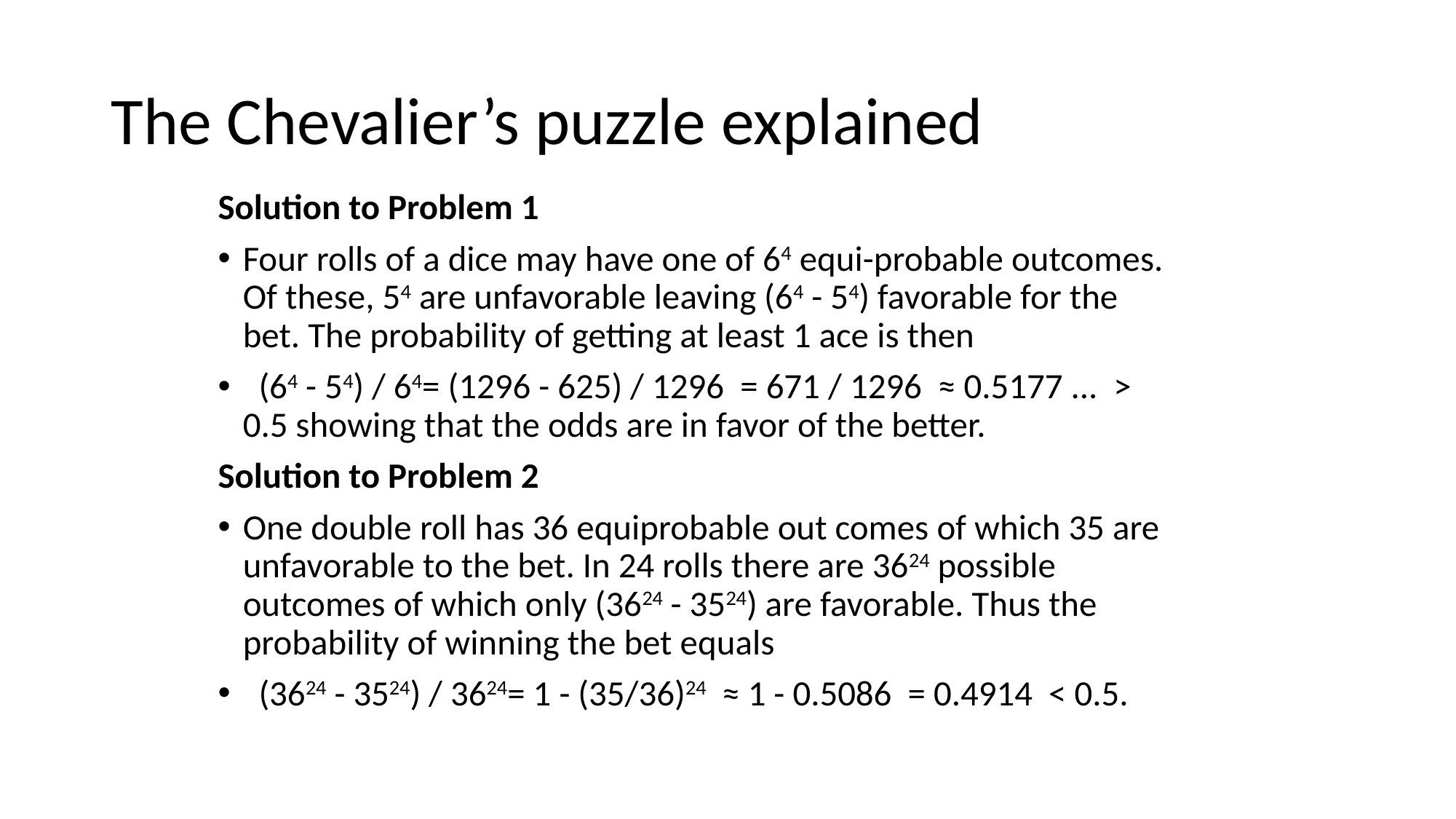

# The Chevalier’s puzzle explained
Solution to Problem 1
Four rolls of a dice may have one of 64 equi-probable outcomes. Of these, 54 are unfavorable leaving (64 - 54) favorable for the bet. The probability of getting at least 1 ace is then
  (64 - 54) / 64= (1296 - 625) / 1296  = 671 / 1296  ≈ 0.5177 ...  > 0.5 showing that the odds are in favor of the better.
Solution to Problem 2
One double roll has 36 equiprobable out comes of which 35 are unfavorable to the bet. In 24 rolls there are 3624 possible outcomes of which only (3624 - 3524) are favorable. Thus the probability of winning the bet equals
  (3624 - 3524) / 3624= 1 - (35/36)24  ≈ 1 - 0.5086  = 0.4914  < 0.5.